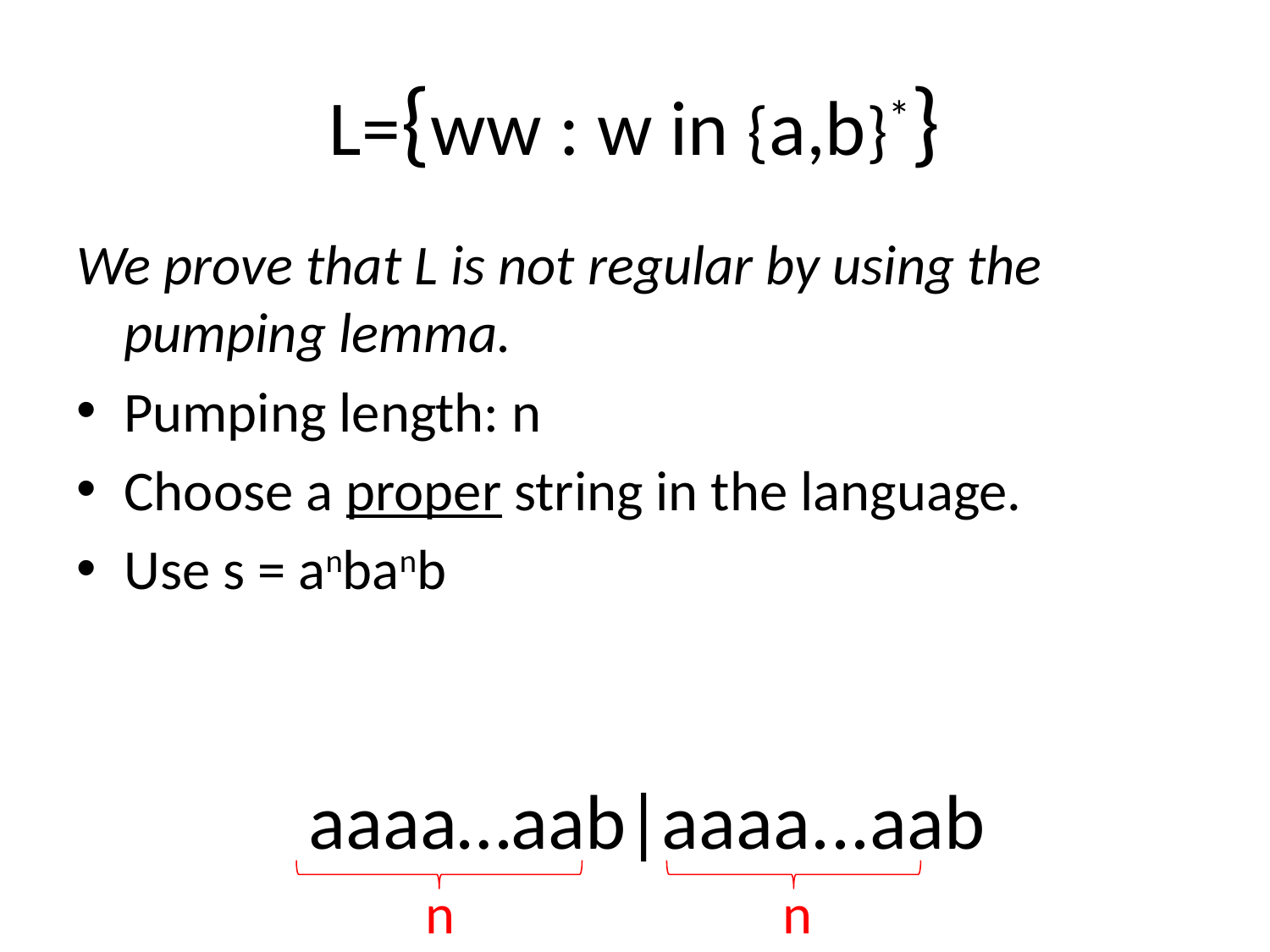

# L={ww : w in {a,b}*}
We prove that L is not regular by using the pumping lemma.
Pumping length: n
Choose a proper string in the language.
Use s = anbanb

aaaa…aab|aaaa...aab
n
n